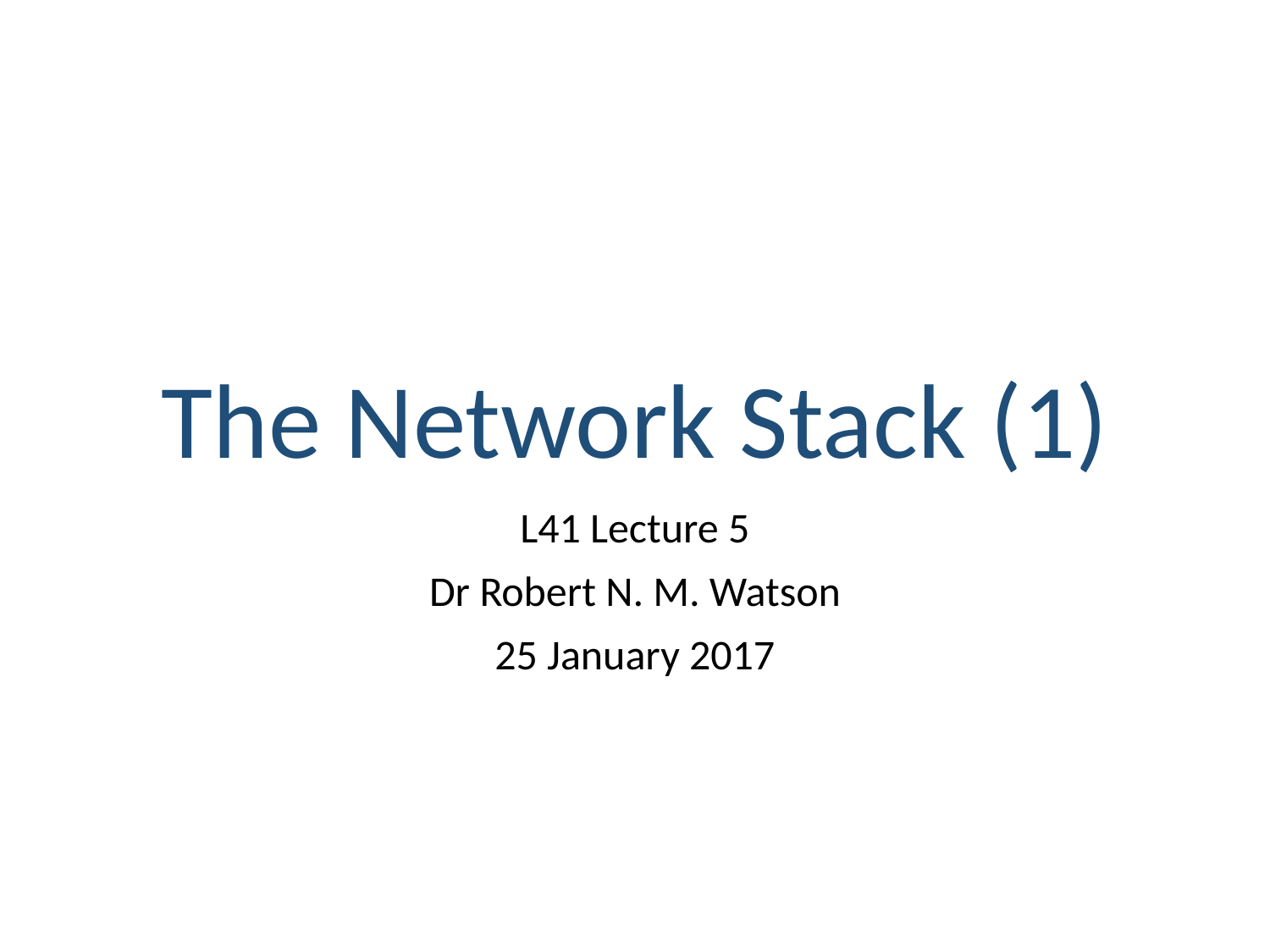

# The Network Stack (1)
L41 Lecture 5
Dr Robert N. M. Watson
25 January 2017